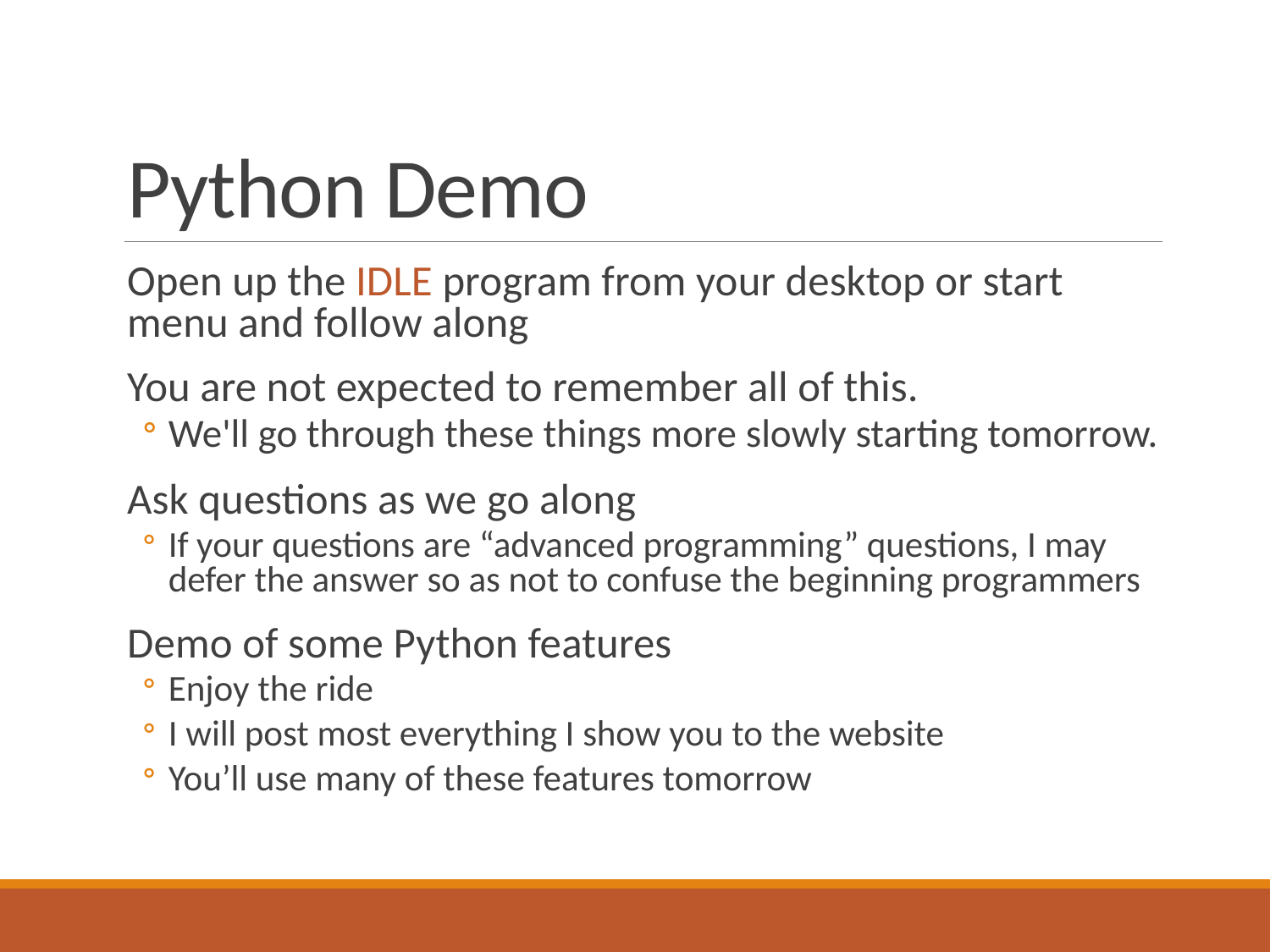

# Python Demo
Open up the IDLE program from your desktop or start menu and follow along
You are not expected to remember all of this.
We'll go through these things more slowly starting tomorrow.
Ask questions as we go along
If your questions are “advanced programming” questions, I may defer the answer so as not to confuse the beginning programmers
Demo of some Python features
Enjoy the ride
I will post most everything I show you to the website
You’ll use many of these features tomorrow